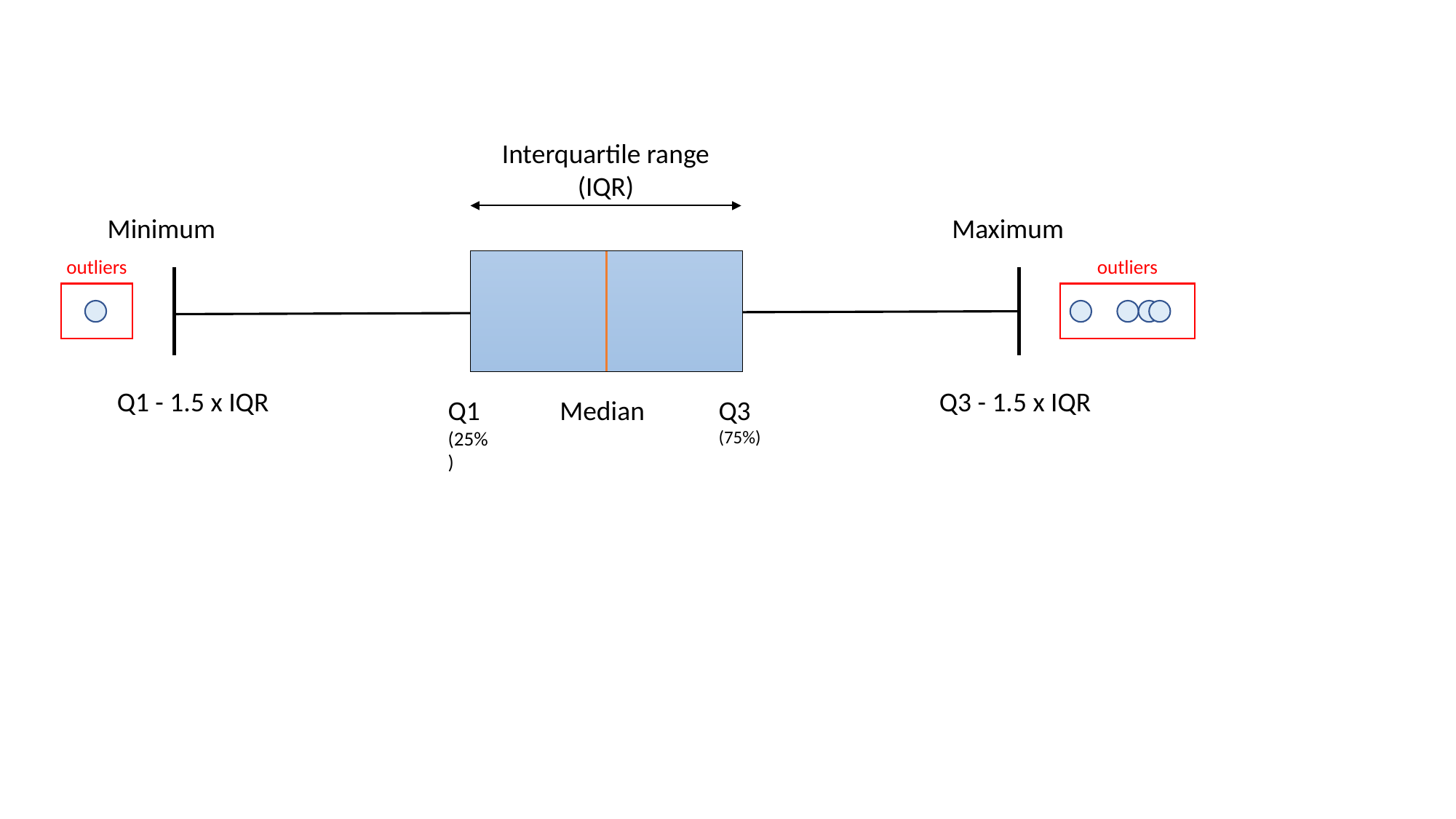

Interquartile range
(IQR)
Minimum
Maximum
outliers
outliers

Q1 - 1.5 x IQR
Q3 - 1.5 x IQR
Q1
(25%)
Median
Q3
(75%)